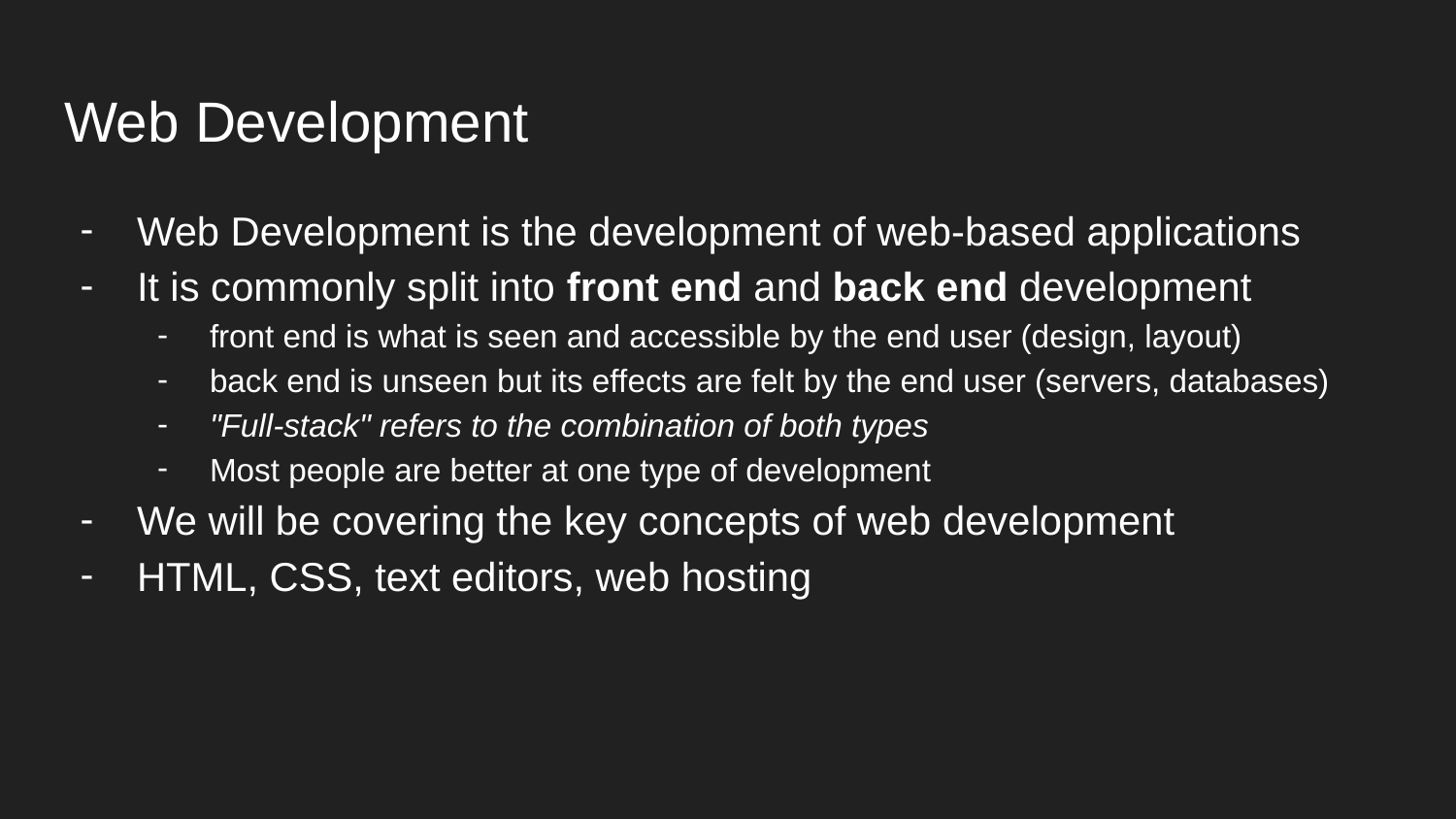

# Web Development
Web Development is the development of web-based applications
It is commonly split into front end and back end development
front end is what is seen and accessible by the end user (design, layout)
back end is unseen but its effects are felt by the end user (servers, databases)
"Full-stack" refers to the combination of both types
Most people are better at one type of development
We will be covering the key concepts of web development
HTML, CSS, text editors, web hosting